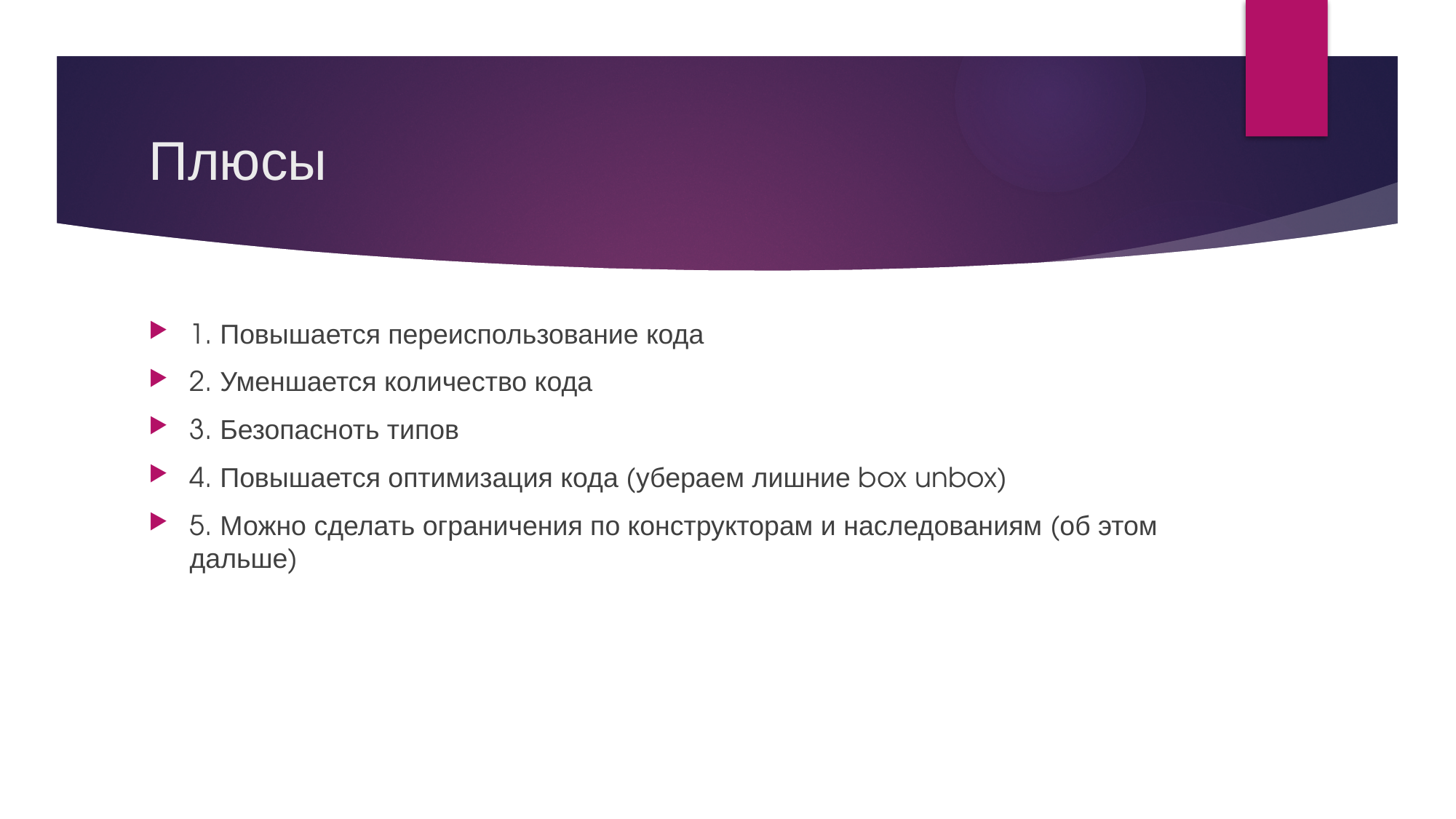

# Плюсы
1. Повышается переиспользование кода
2. Уменшается количество кода
3. Безопасноть типов
4. Повышается оптимизация кода (убераем лишние box unbox)
5. Можно сделать ограничения по конструкторам и наследованиям (об этом дальше)